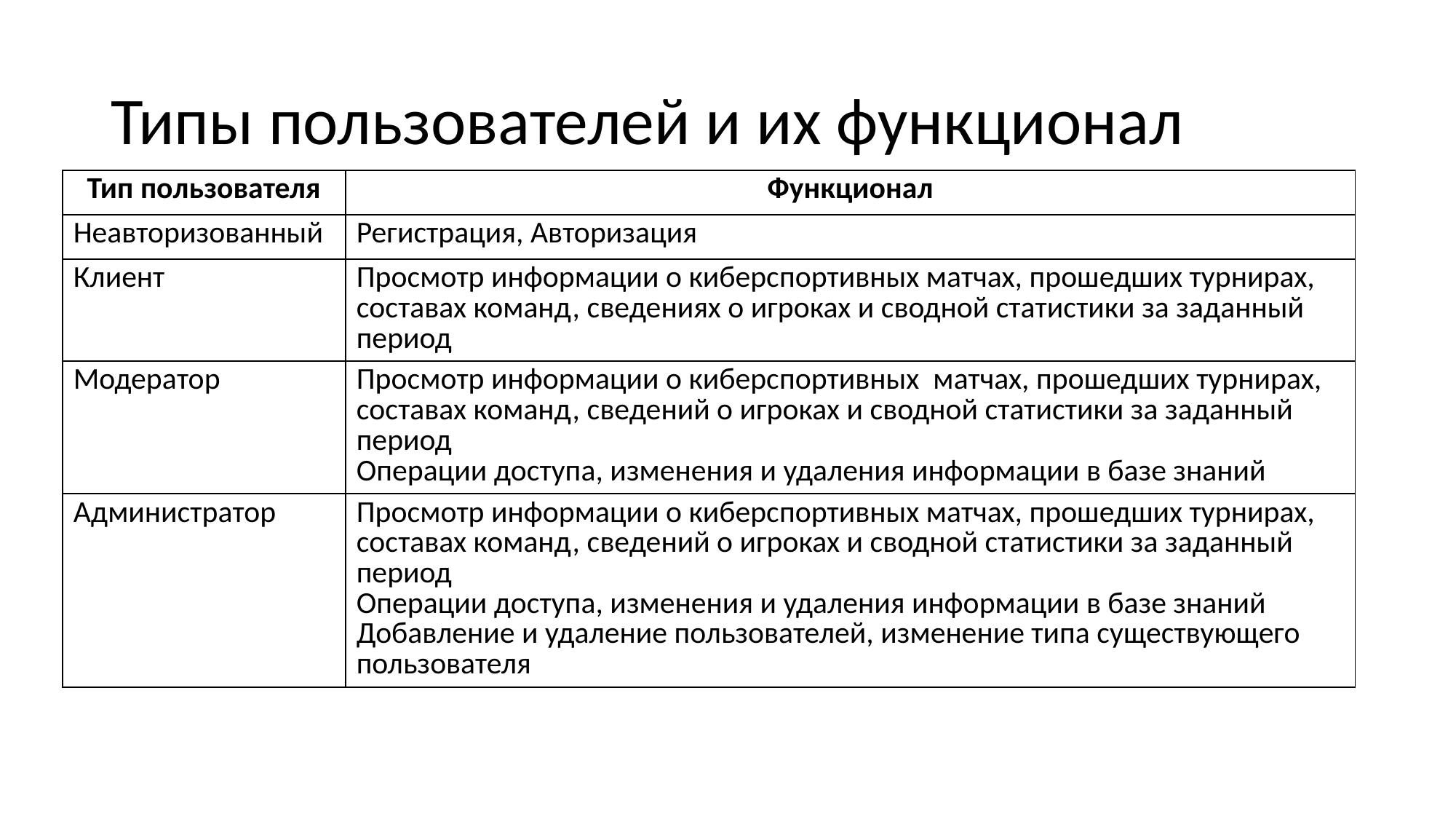

# Типы пользователей и их функционал
| Тип пользователя | Функционал |
| --- | --- |
| Неавторизованный | Регистрация, Авторизация |
| Клиент | Просмотр информации о киберспортивных матчах, прошедших турнирах, составах команд, сведениях о игроках и сводной статистики за заданный период |
| Модератор | Просмотр информации о киберспортивных матчах, прошедших турнирах, составах команд, сведений о игроках и сводной статистики за заданный период Операции доступа, изменения и удаления информации в базе знаний |
| Администратор | Просмотр информации о киберспортивных матчах, прошедших турнирах, составах команд, сведений о игроках и сводной статистики за заданный период Операции доступа, изменения и удаления информации в базе знаний Добавление и удаление пользователей, изменение типа существующего пользователя |